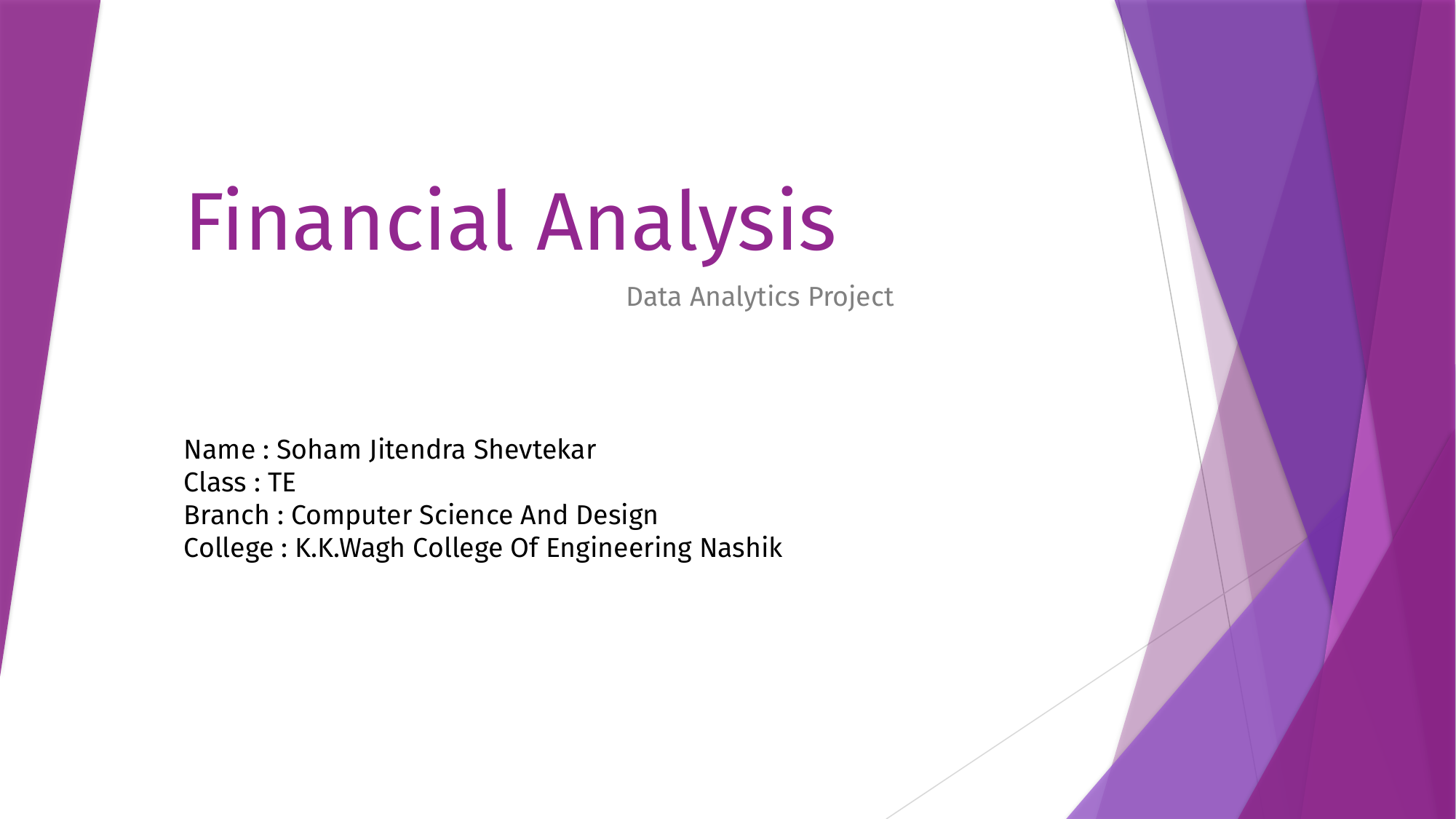

# Financial Analysis
Data Analytics Project
Name : Soham Jitendra Shevtekar
Class : TE
Branch : Computer Science And Design
College : K.K.Wagh College Of Engineering Nashik